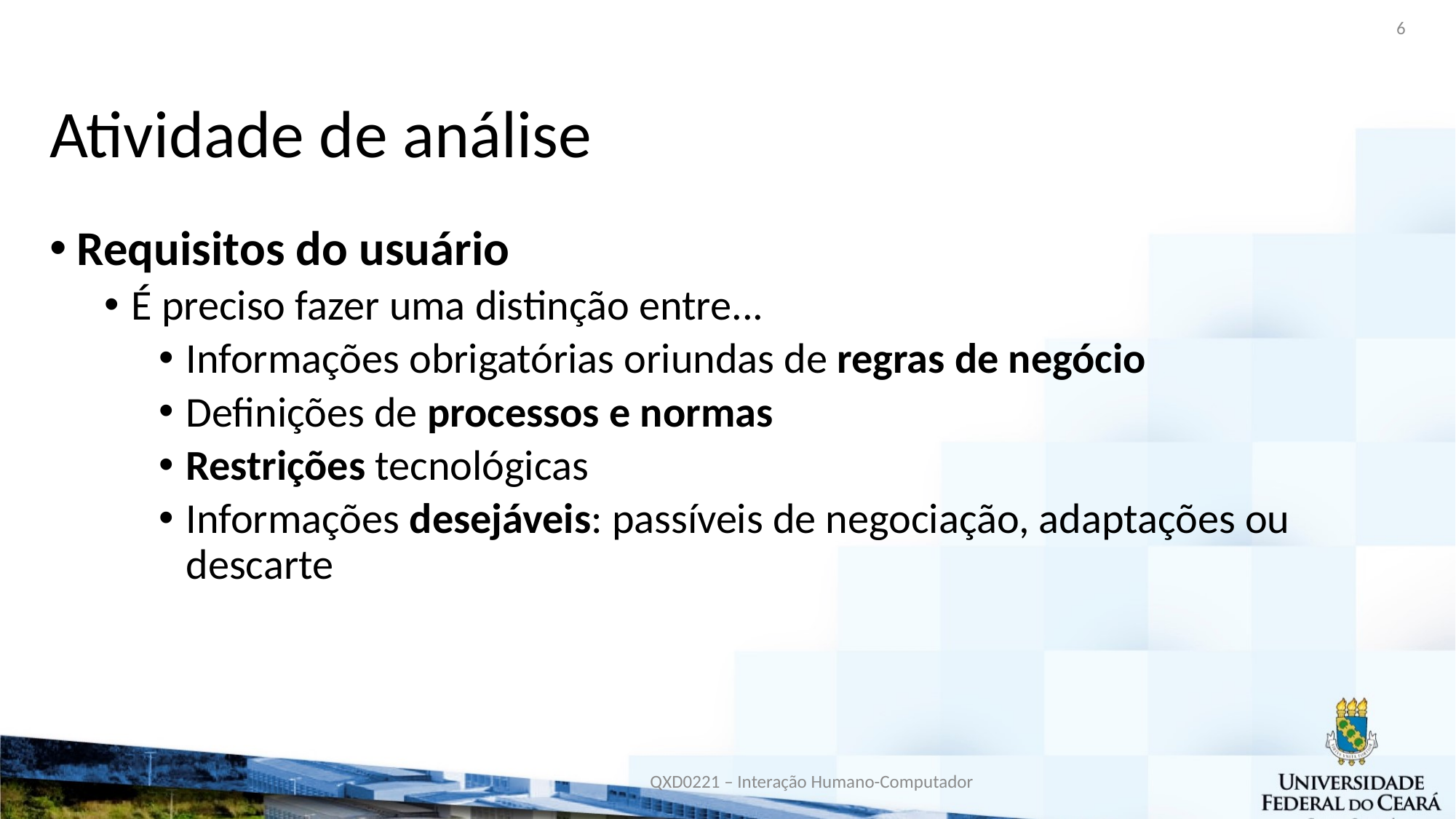

6
# Atividade de análise
Requisitos do usuário
É preciso fazer uma distinção entre...
Informações obrigatórias oriundas de regras de negócio
Definições de processos e normas
Restrições tecnológicas
Informações desejáveis: passíveis de negociação, adaptações ou descarte
QXD0221 – Interação Humano-Computador